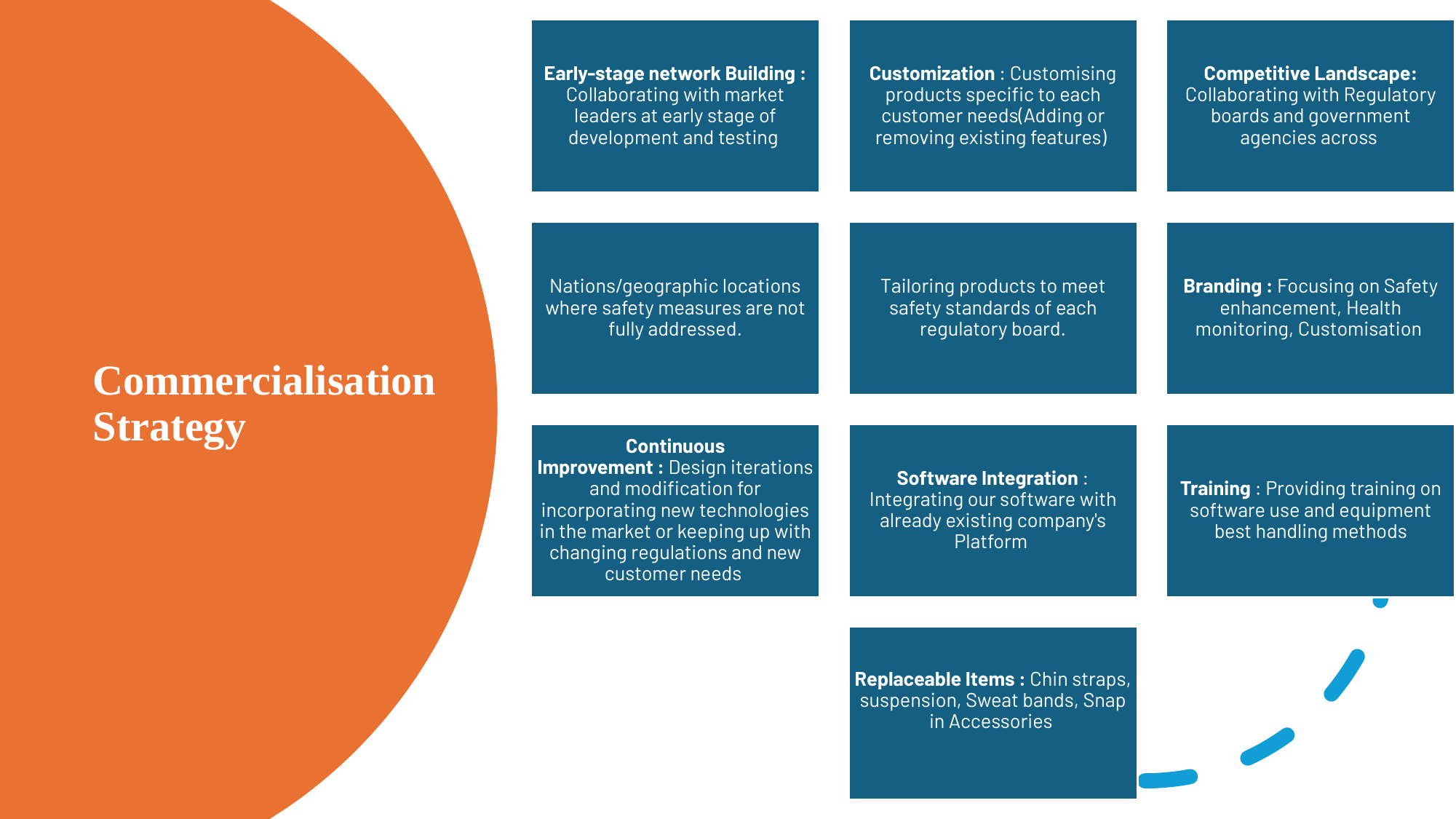

Early-stage network Building : Collaborating with market leaders at early stage of development and testing
Customization : Customising products specific to each customer needs(Adding or removing existing features)
Competitive Landscape: Collaborating with Regulatory boards and government agencies across
Nations/geographic locations where safety measures are not fully addressed.
Tailoring products to meet safety standards of each regulatory board.
Branding : Focusing on Safety enhancement, Health monitoring, Customisation
Continuous Improvement : Design iterations and modification for incorporating new technologies in the market or keeping up with changing regulations and new customer needs
Software Integration : Integrating our software with already existing company's Platform
Training : Providing training on software use and equipment best handling methods
Replaceable Items : Chin straps, suspension, Sweat bands, Snap in Accessories
# Commercialisation Strategy